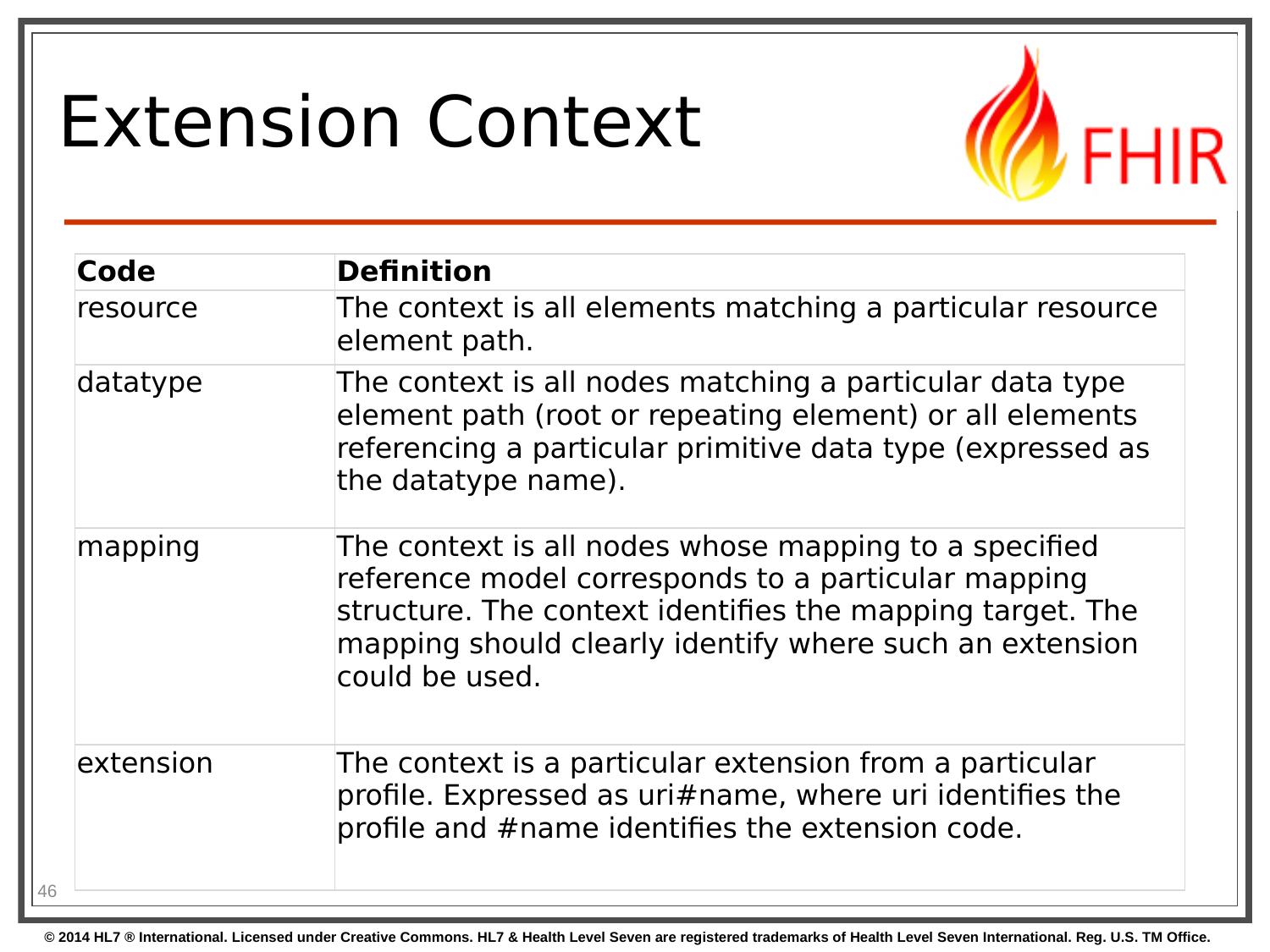

# Extension Context
| Code | Definition |
| --- | --- |
| resource | The context is all elements matching a particular resource element path. |
| datatype | The context is all nodes matching a particular data type element path (root or repeating element) or all elements referencing a particular primitive data type (expressed as the datatype name). |
| mapping | The context is all nodes whose mapping to a specified reference model corresponds to a particular mapping structure. The context identifies the mapping target. The mapping should clearly identify where such an extension could be used. |
| extension | The context is a particular extension from a particular profile. Expressed as uri#name, where uri identifies the profile and #name identifies the extension code. |
46